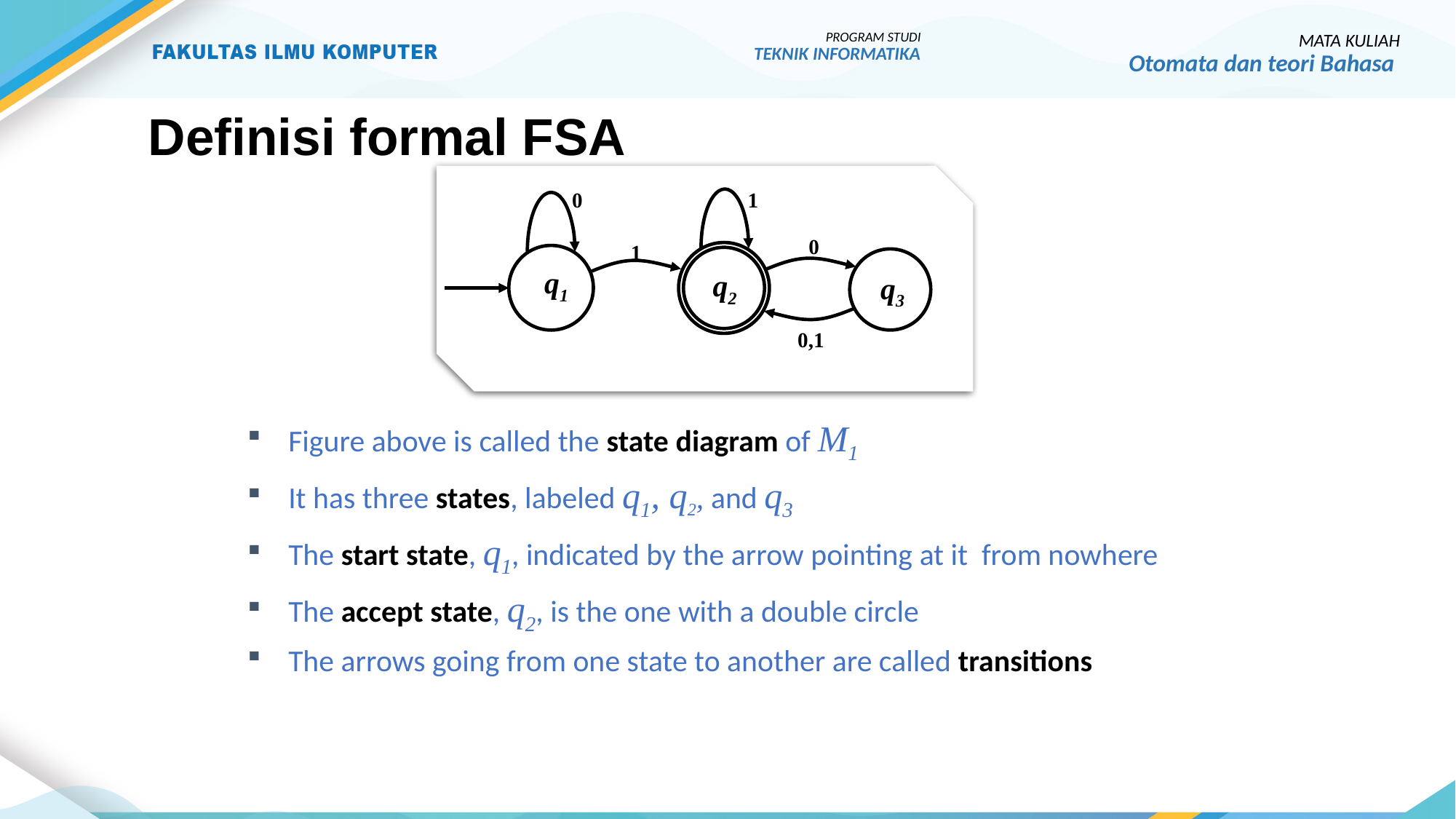

PROGRAM STUDI
TEKNIK INFORMATIKA
MATA KULIAH
Otomata dan teori Bahasa
# Definisi formal FSA

0
1

0
1

q1

q2
q3

0,1

Figure above is called the state diagram of M1
It has three states, labeled q1, q2, and q3
The start state, q1, indicated by the arrow pointing at it  from nowhere
The accept state, q2, is the one with a double circle
The arrows going from one state to another are called transitions